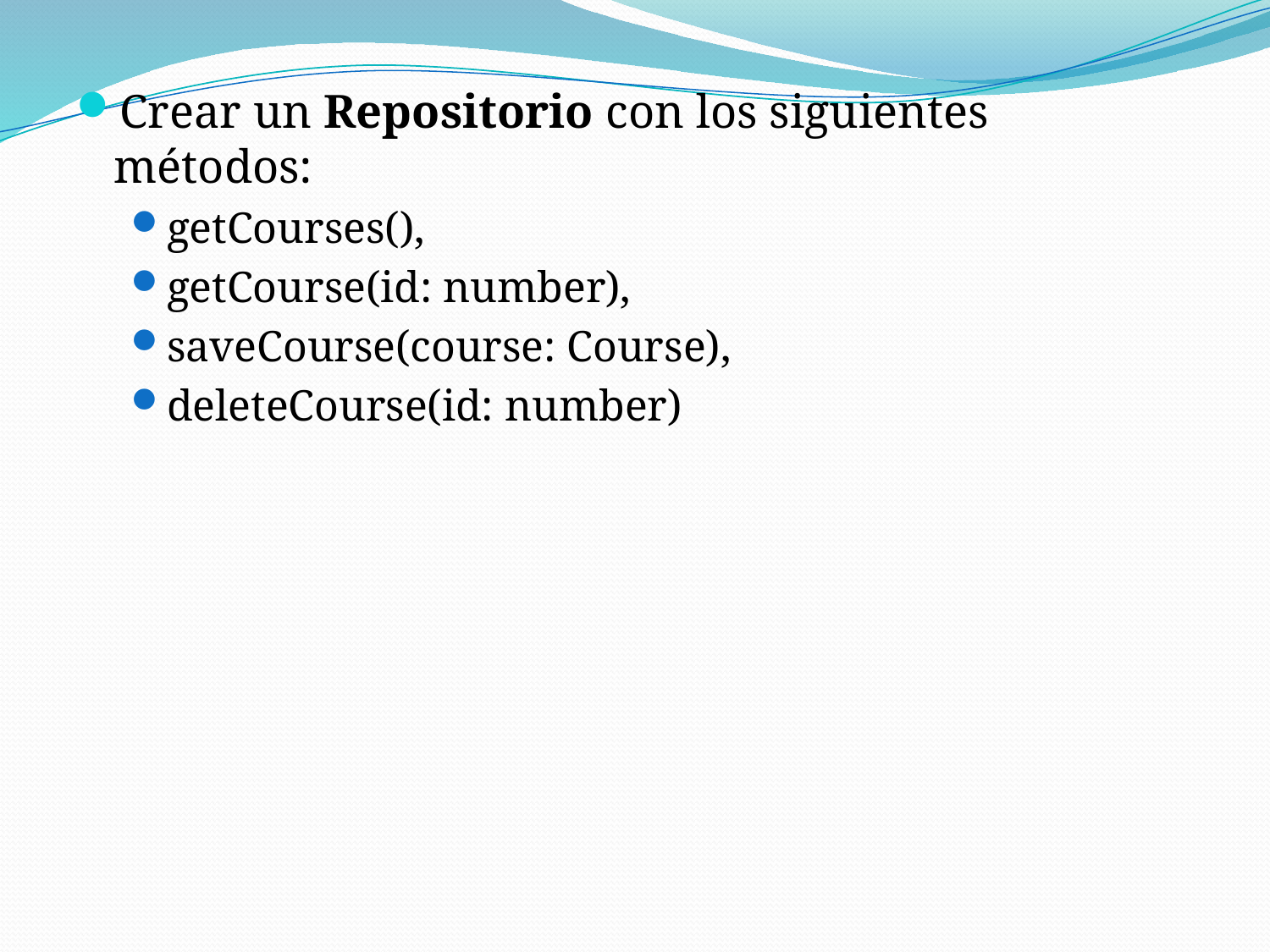

Crear un Repositorio con los siguientes métodos:
getCourses(),
getCourse(id: number),
saveCourse(course: Course),
deleteCourse(id: number)